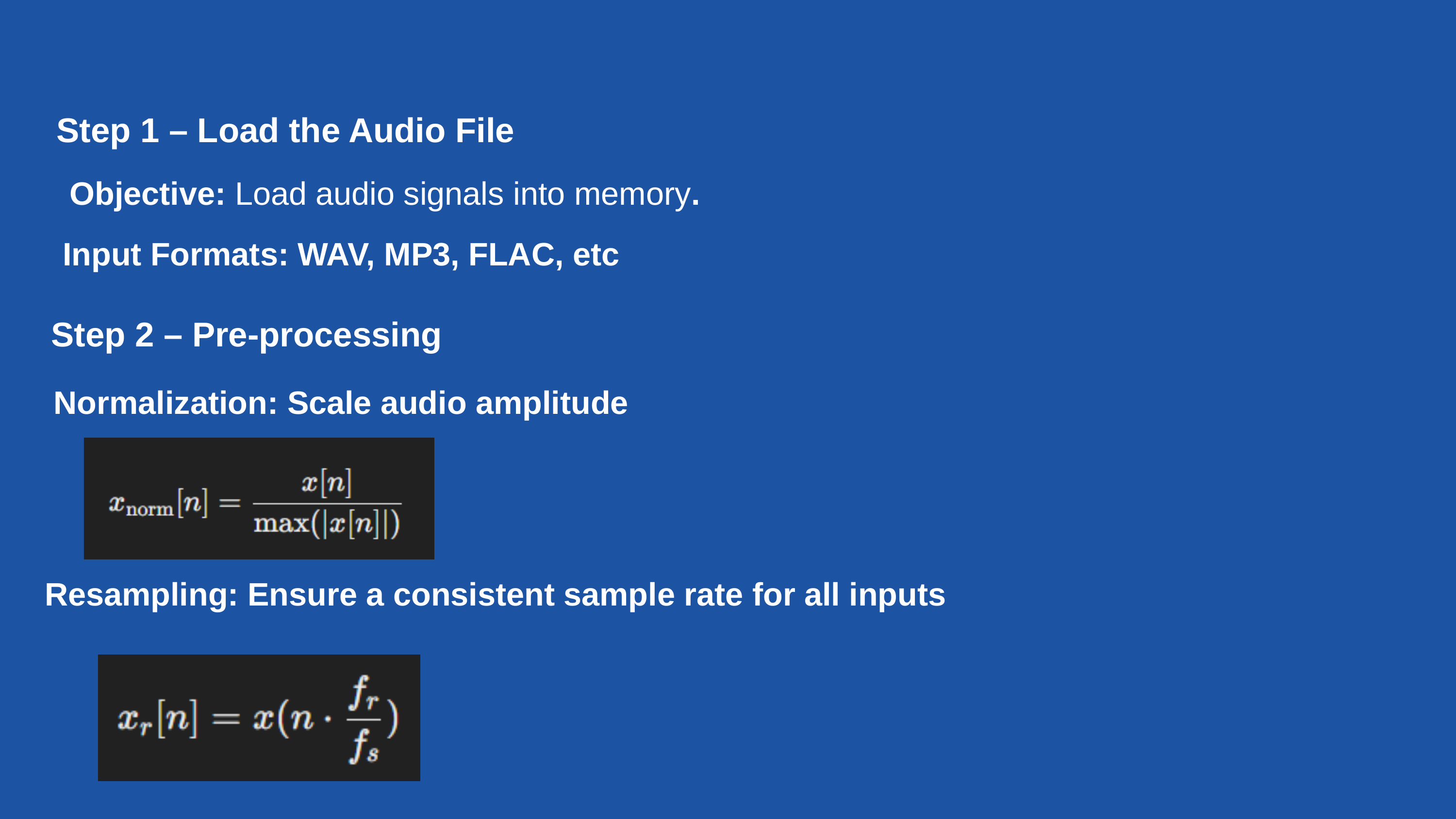

Step 1 – Load the Audio File

Objective: Load audio signals into memory.

 Input Formats: WAV, MP3, FLAC, etc

Step 2 – Pre-processing

Normalization: Scale audio amplitude

Resampling: Ensure a consistent sample rate for all inputs